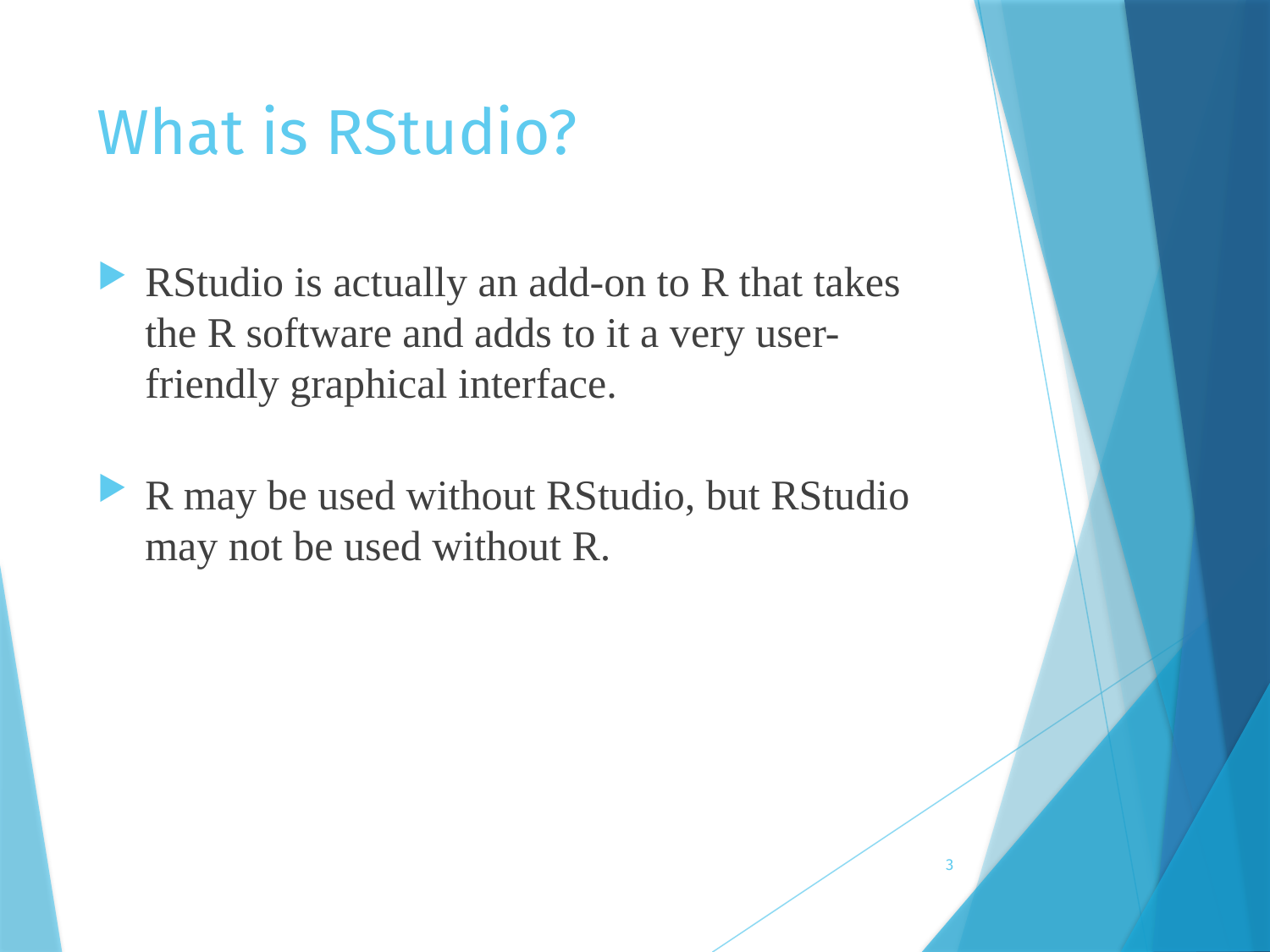

# What is RStudio?

RStudio is actually an add-on to R that takes the R software and adds to it a very user-friendly graphical interface.

R may be used without RStudio, but RStudio may not be used without R.

3